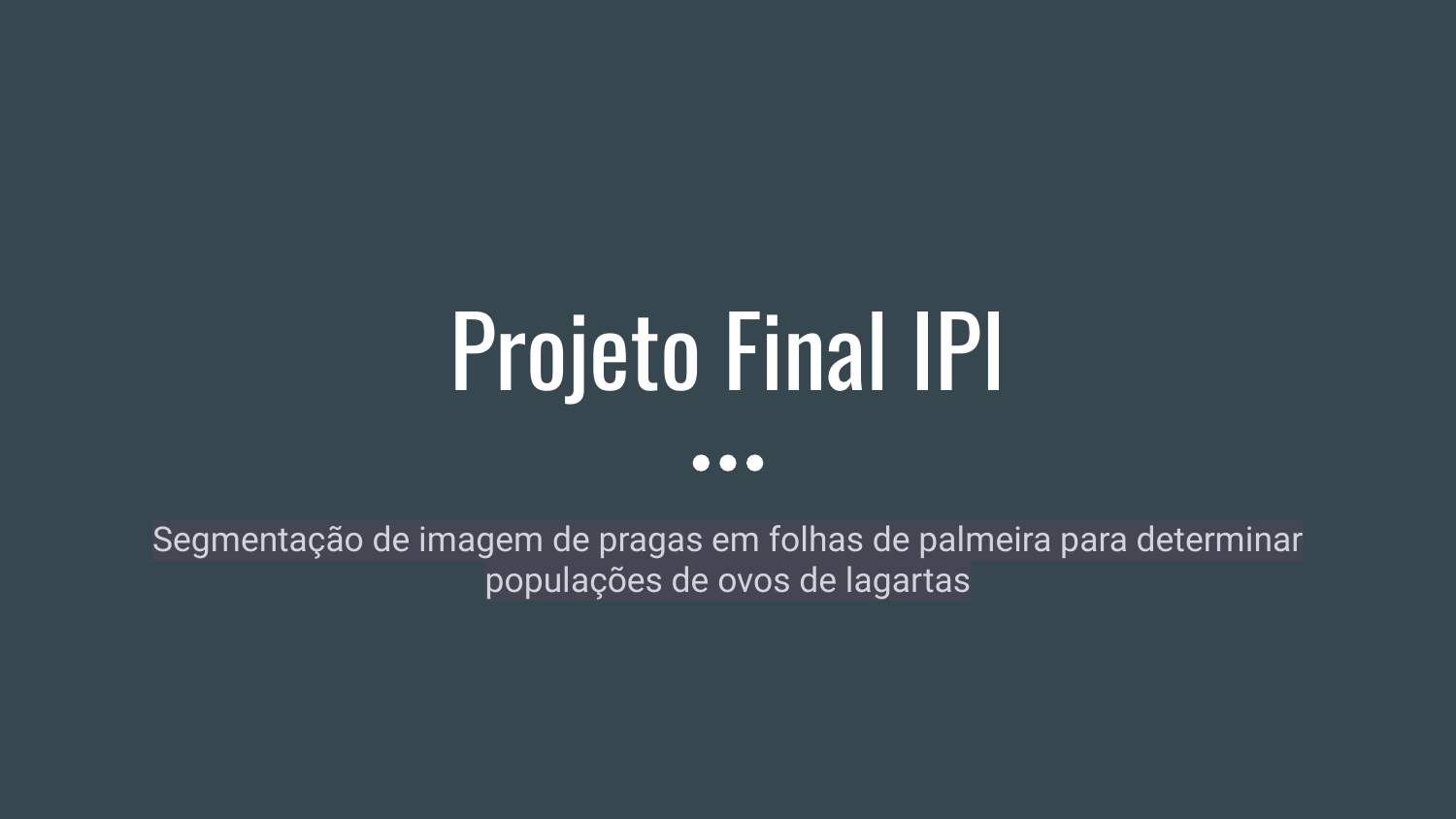

# Projeto Final IPI
Segmentação de imagem de pragas em folhas de palmeira para determinar populações de ovos de lagartas